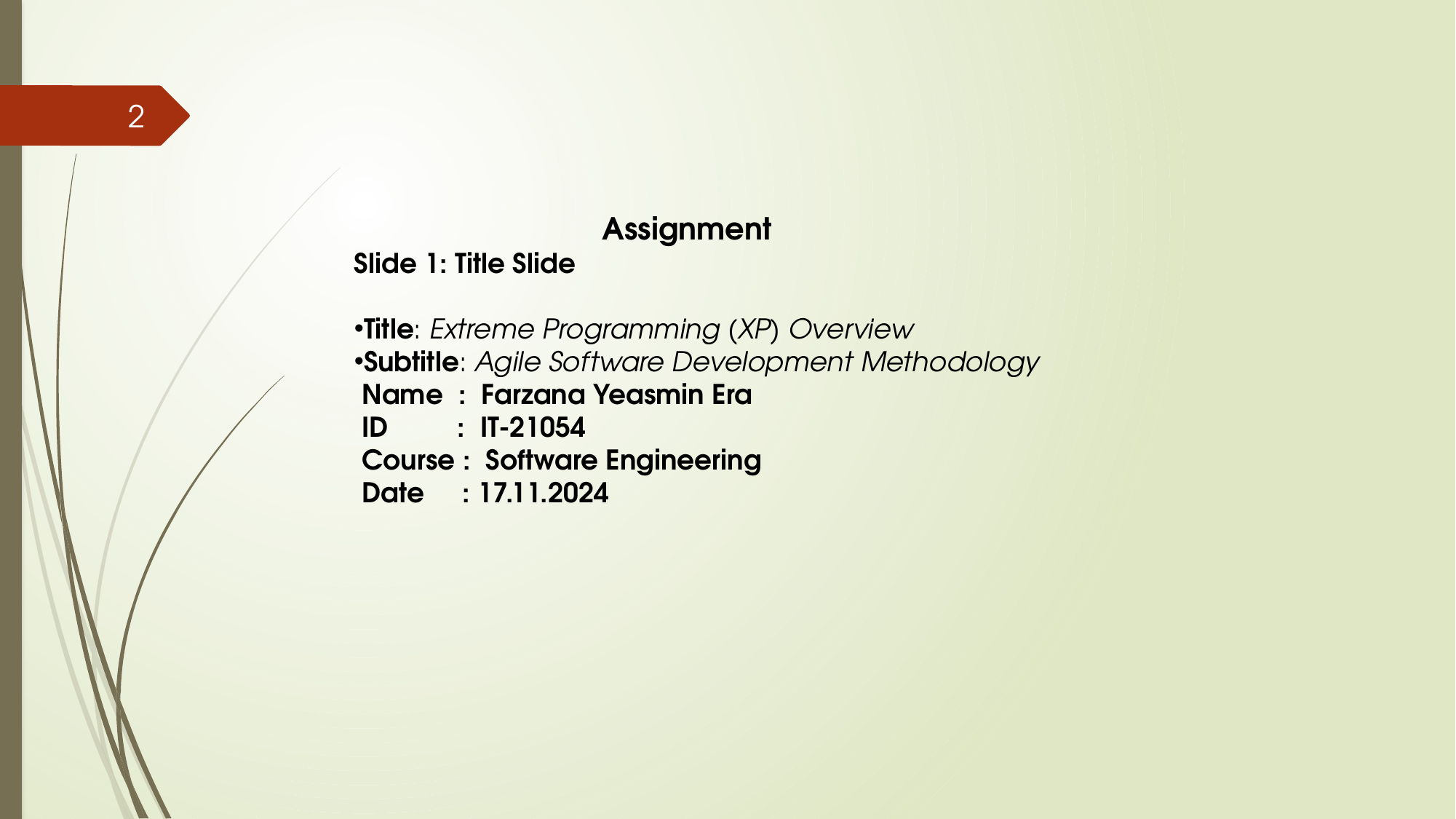

2
                             Assignment
Slide 1: Title Slide

Title: Extreme Programming (XP) Overview
Subtitle: Agile Software Development Methodology
 Name  :  Farzana Yeasmin Era
 ID         :  IT-21054
 Course :  Software Engineering
 Date     : 17.11.2024